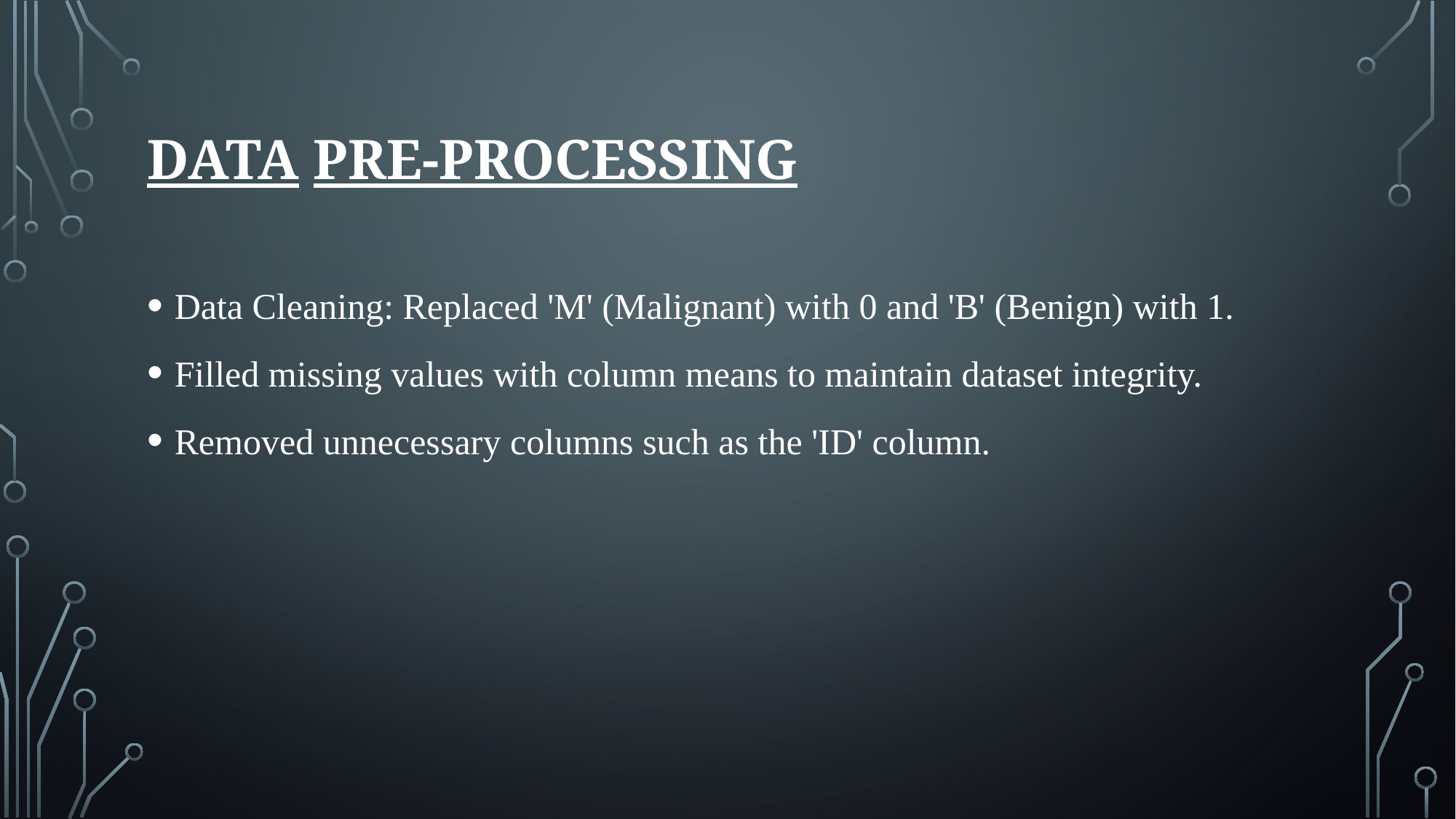

# Data Pre-processing
Data Cleaning: Replaced 'M' (Malignant) with 0 and 'B' (Benign) with 1.
Filled missing values with column means to maintain dataset integrity.
Removed unnecessary columns such as the 'ID' column.